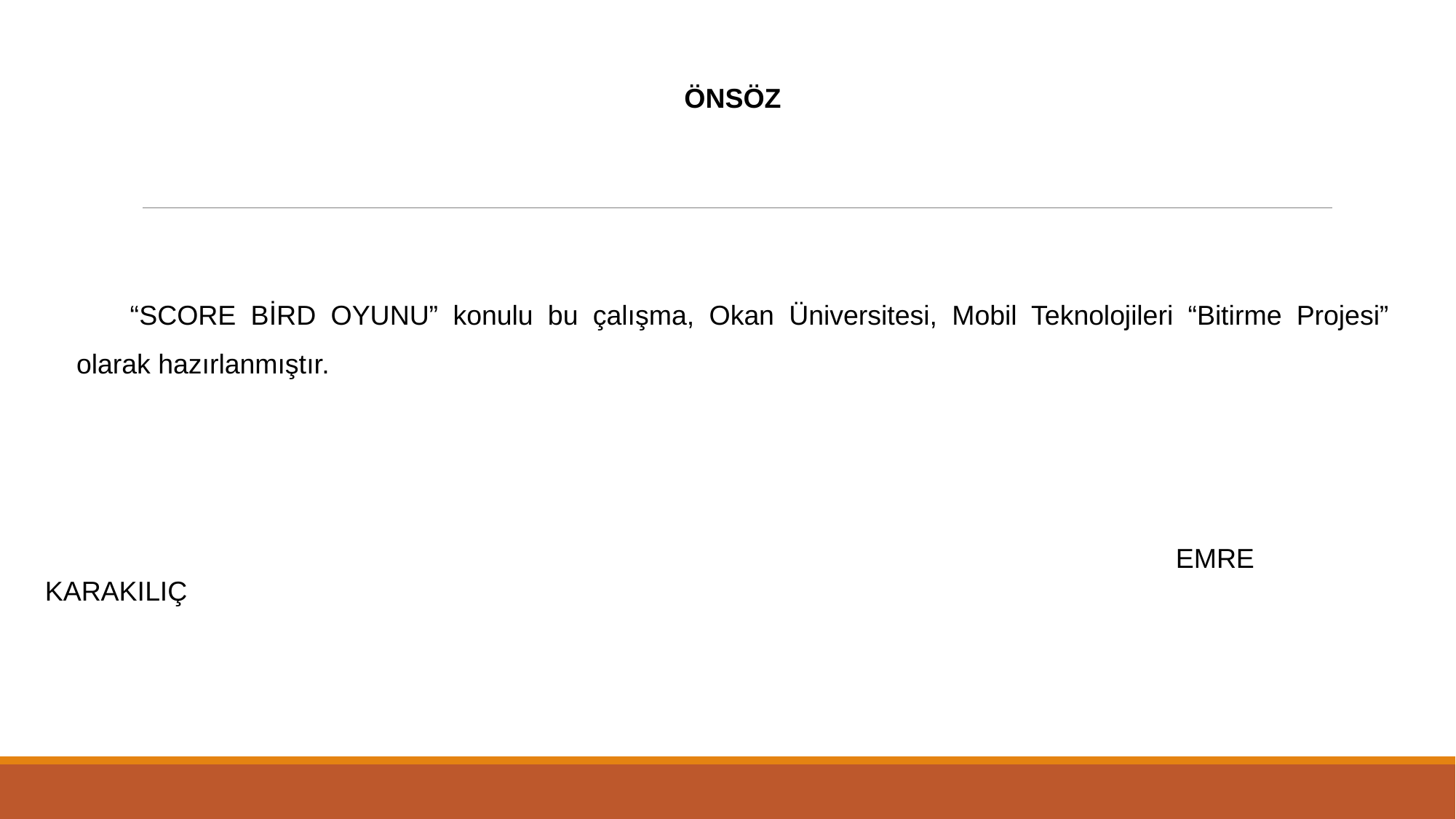

ÖNSÖZ

“SCORE BİRD OYUNU” konulu bu çalışma, Okan Üniversitesi, Mobil Teknolojileri “Bitirme Projesi” olarak hazırlanmıştır.

                                                                                                                                             EMRE KARAKILIÇ